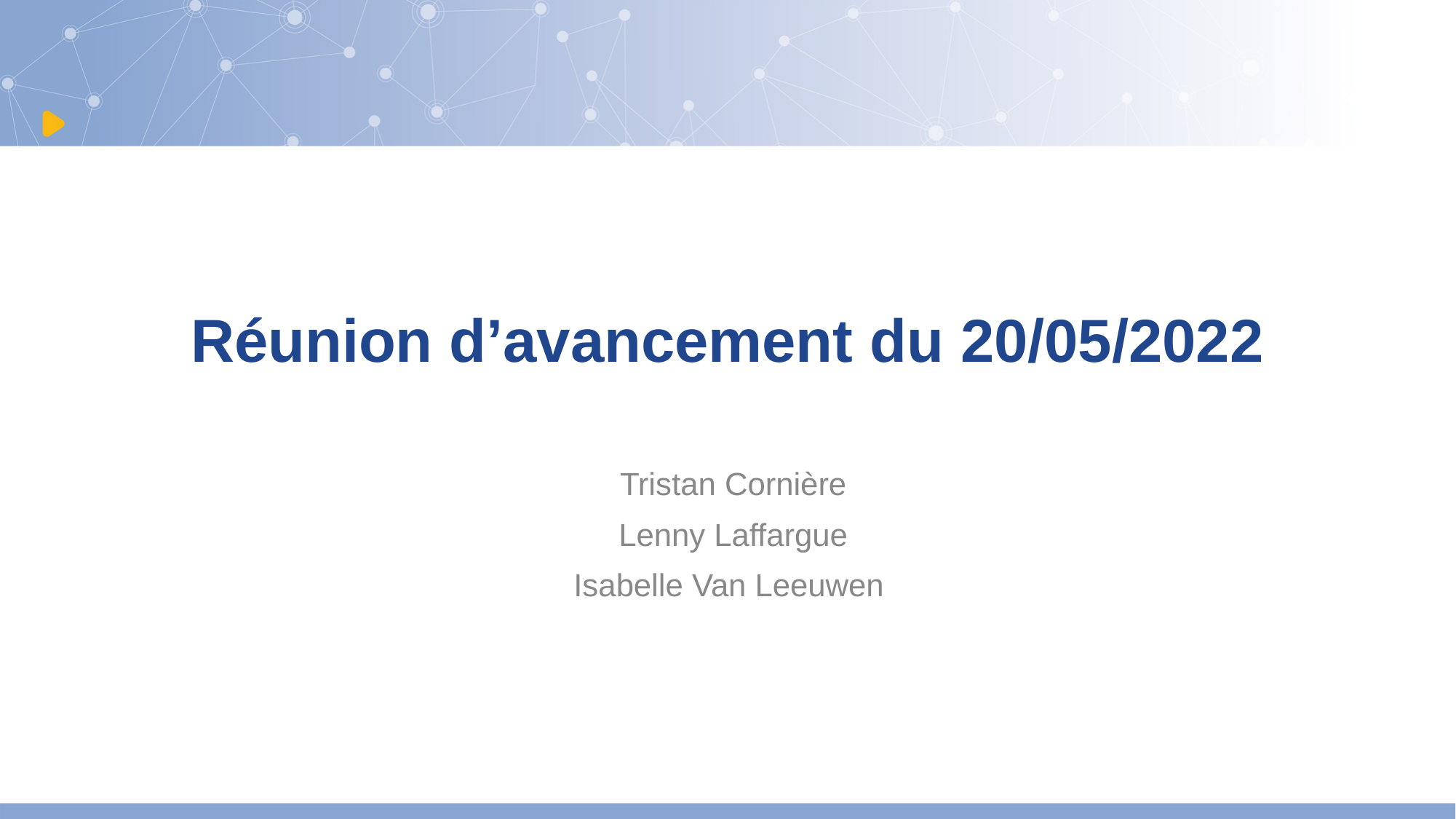

# Réunion d’avancement du 20/05/2022
Tristan Cornière
Lenny Laffargue
Isabelle Van Leeuwen